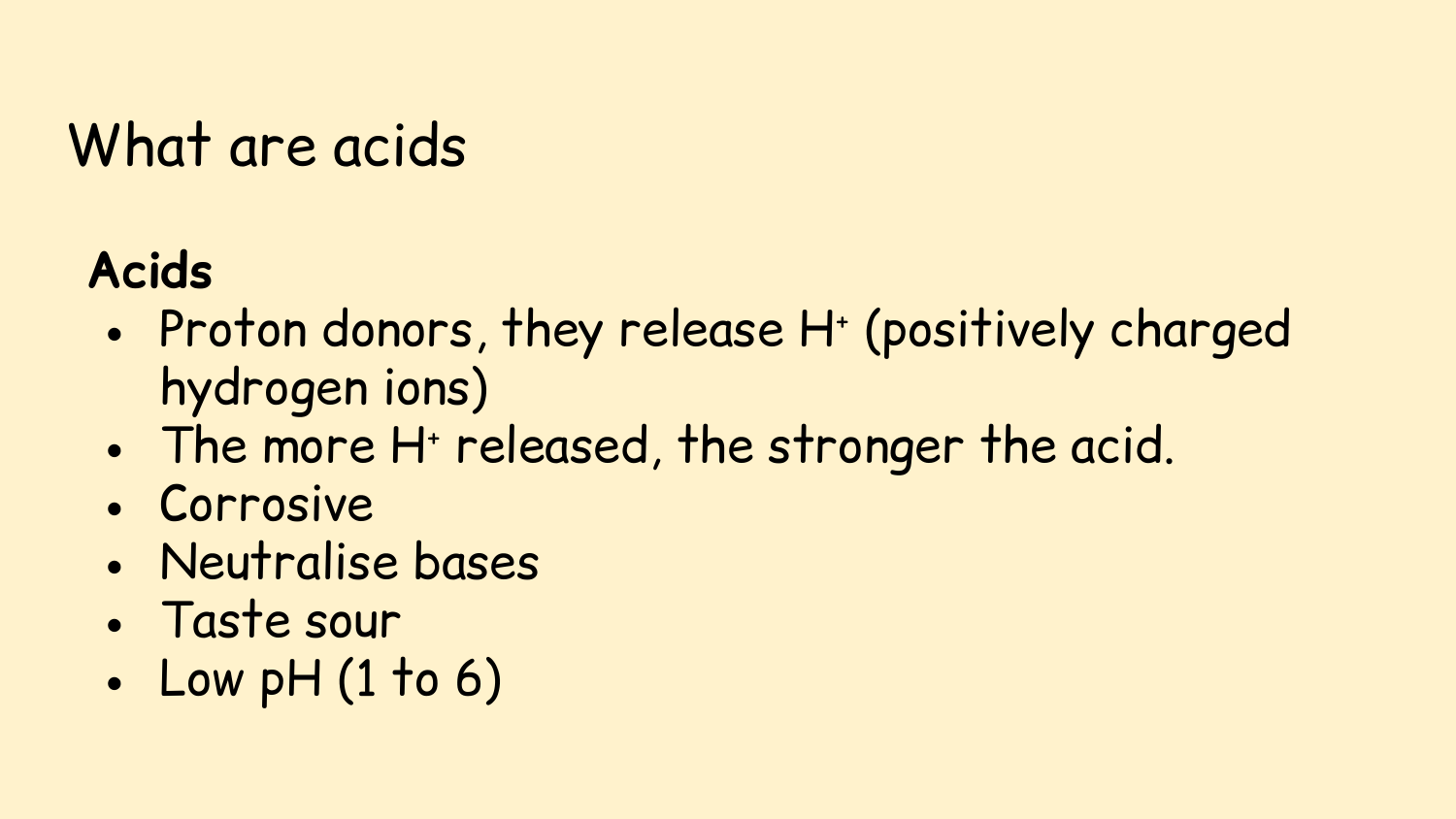

What are acids
Acids
Proton donors, they release H+ (positively charged hydrogen ions)
The more H+ released, the stronger the acid.
Corrosive
Neutralise bases
Taste sour
Low pH (1 to 6)